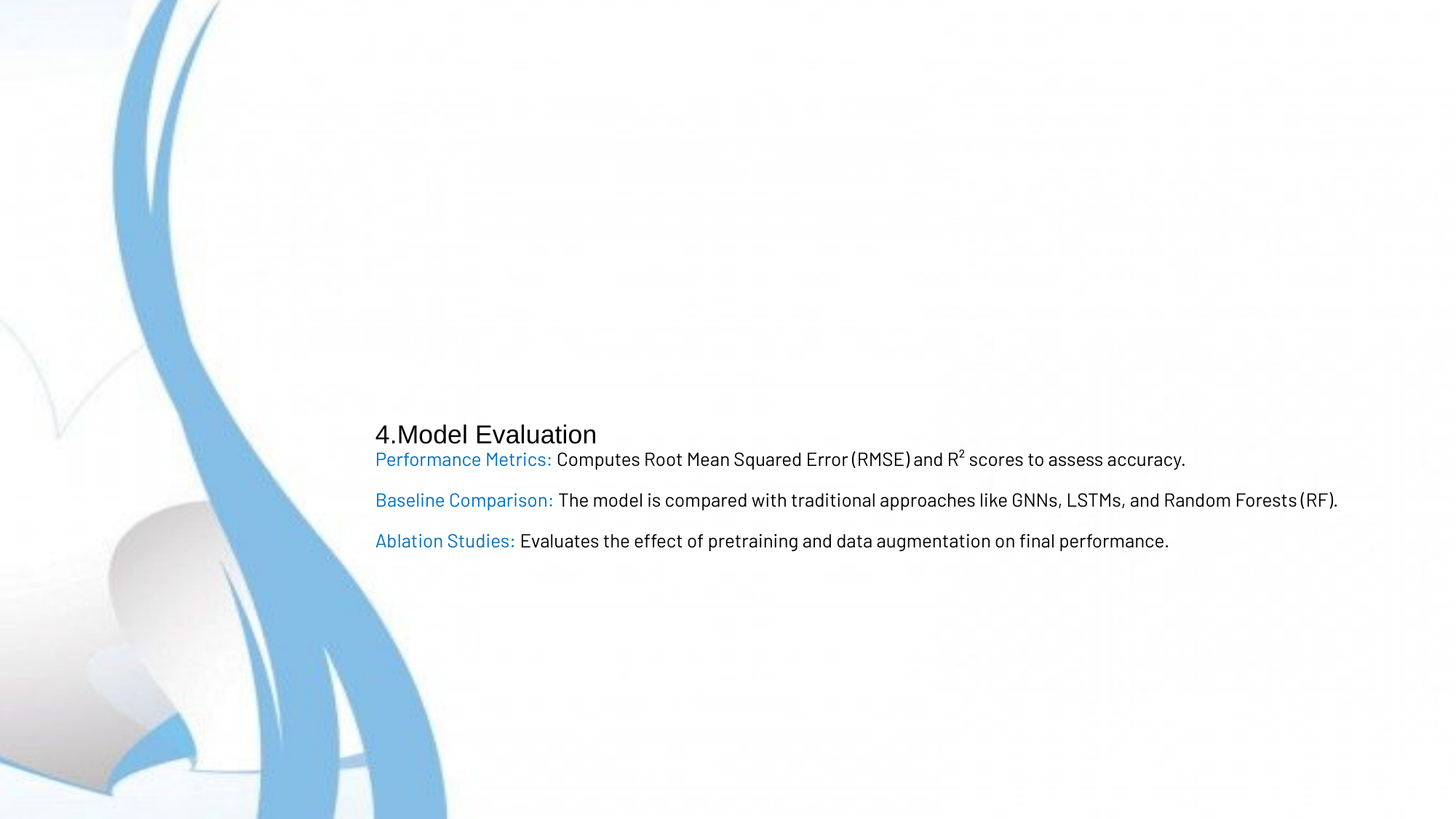

# 4.Model Evaluation Performance Metrics: Computes Root Mean Squared Error (RMSE) and R² scores to assess accuracy.

Baseline Comparison: The model is compared with traditional approaches like GNNs, LSTMs, and Random Forests (RF).

Ablation Studies: Evaluates the effect of pretraining and data augmentation on final performance.